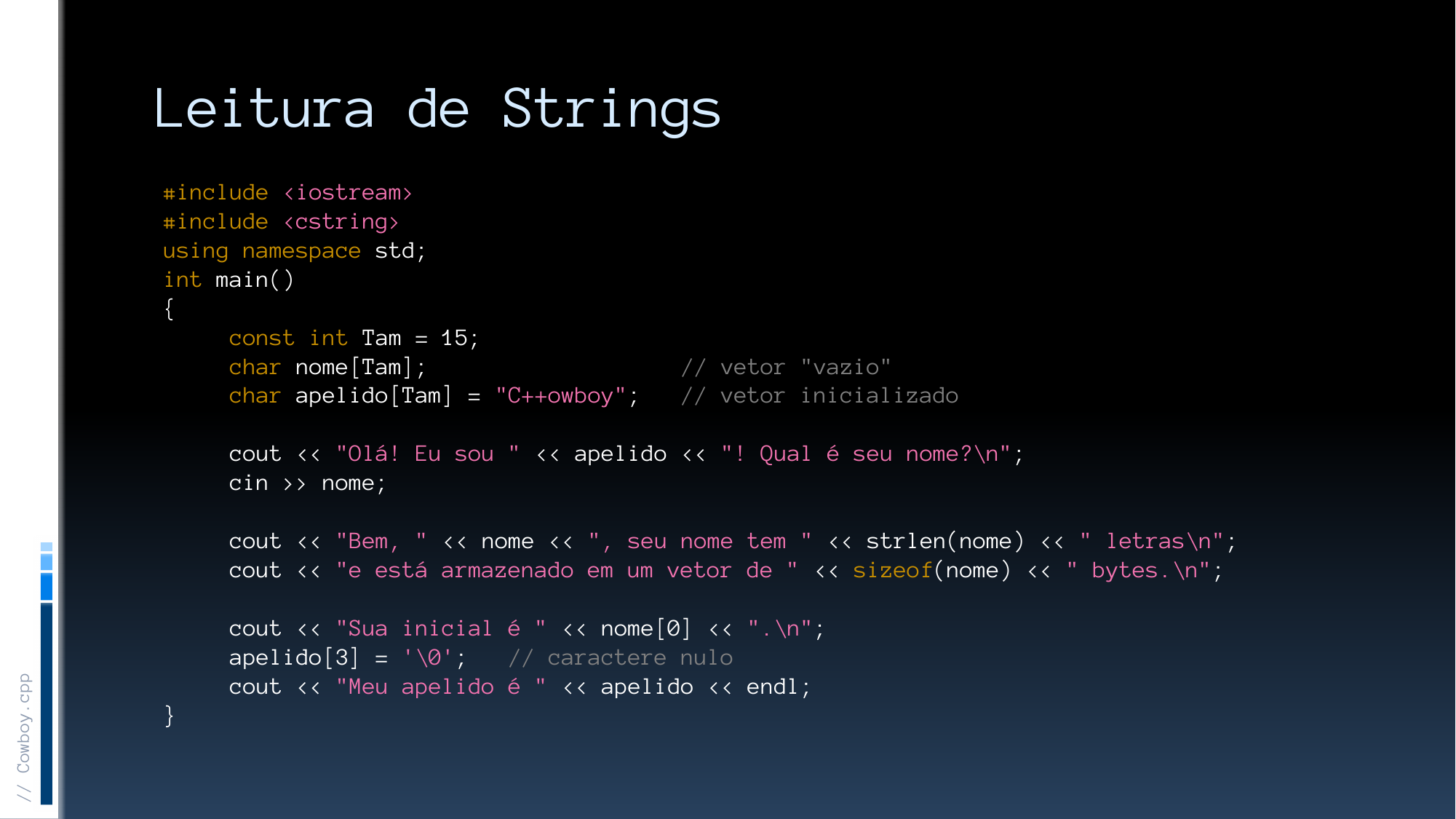

# Leitura de Strings
#include <iostream>
#include <cstring>
using namespace std;
int main()
{
     const int Tam = 15;
     char nome[Tam];                   // vetor "vazio"
     char apelido[Tam] = "C++owboy";   // vetor inicializado

     cout << "Olá! Eu sou " << apelido << "! Qual é seu nome?\n";
     cin >> nome;

     cout << "Bem, " << nome << ", seu nome tem " << strlen(nome) << " letras\n";
     cout << "e está armazenado em um vetor de " << sizeof(nome) << " bytes.\n";

     cout << "Sua inicial é " << nome[0] << ".\n";
     apelido[3] = '\0';   // caractere nulo
     cout << "Meu apelido é " << apelido << endl;
}
// Cowboy.cpp